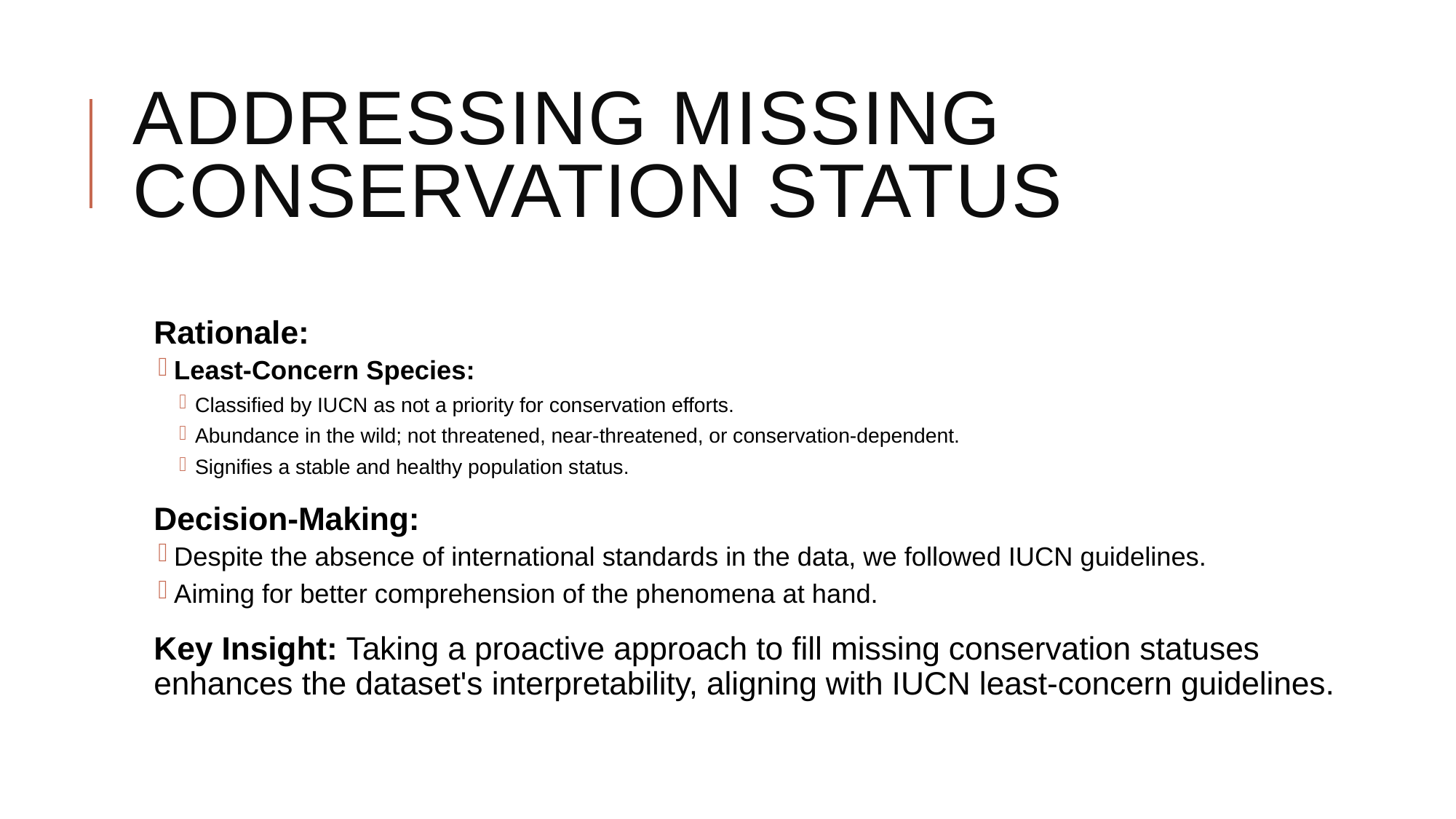

# Addressing Missing Conservation Status
Rationale:
Least-Concern Species:
Classified by IUCN as not a priority for conservation efforts.
Abundance in the wild; not threatened, near-threatened, or conservation-dependent.
Signifies a stable and healthy population status.
Decision-Making:
Despite the absence of international standards in the data, we followed IUCN guidelines.
Aiming for better comprehension of the phenomena at hand.
Key Insight: Taking a proactive approach to fill missing conservation statuses enhances the dataset's interpretability, aligning with IUCN least-concern guidelines.